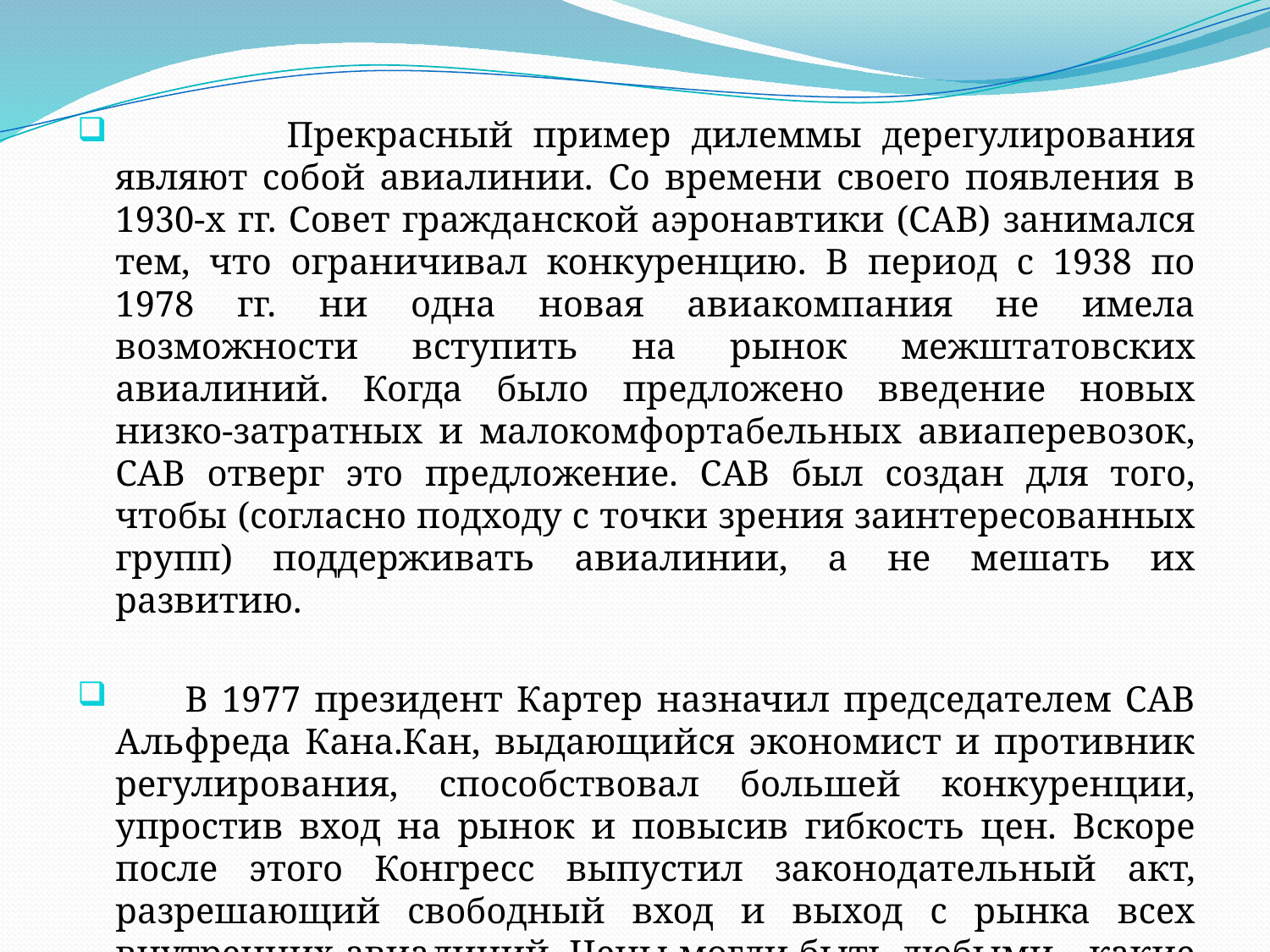

Прекрасный пример дилеммы дерегулирования являют собой авиалинии. Со времени своего появления в 1930-х гг. Совет гражданской аэронавтики (CAB) занимался тем, что ограничивал конкуренцию. В период с 1938 по 1978 гг. ни одна новая авиакомпания не имела возможности вступить на рынок межштатовских авиалиний. Когда было предложено введение новых низко-затратных и малокомфортабельных авиаперевозок, CAB отверг это предложение. CAB был создан для того, чтобы (согласно подходу с точки зрения заинтересованных групп) поддерживать авиалинии, а не мешать их развитию.

     В 1977 президент Картер назначил председателем CAB Альфреда Кана.Кан, выдающийся экономист и противник регулирования, способствовал большей конкуренции, упростив вход на рынок и повысив гибкость цен. Вскоре после этого Конгресс выпустил законодательный акт, разрешающий свободный вход и выход с рынка всех внутренних авиалиний. Цены могли быть любыми—какие смог бы выдержать рынок,